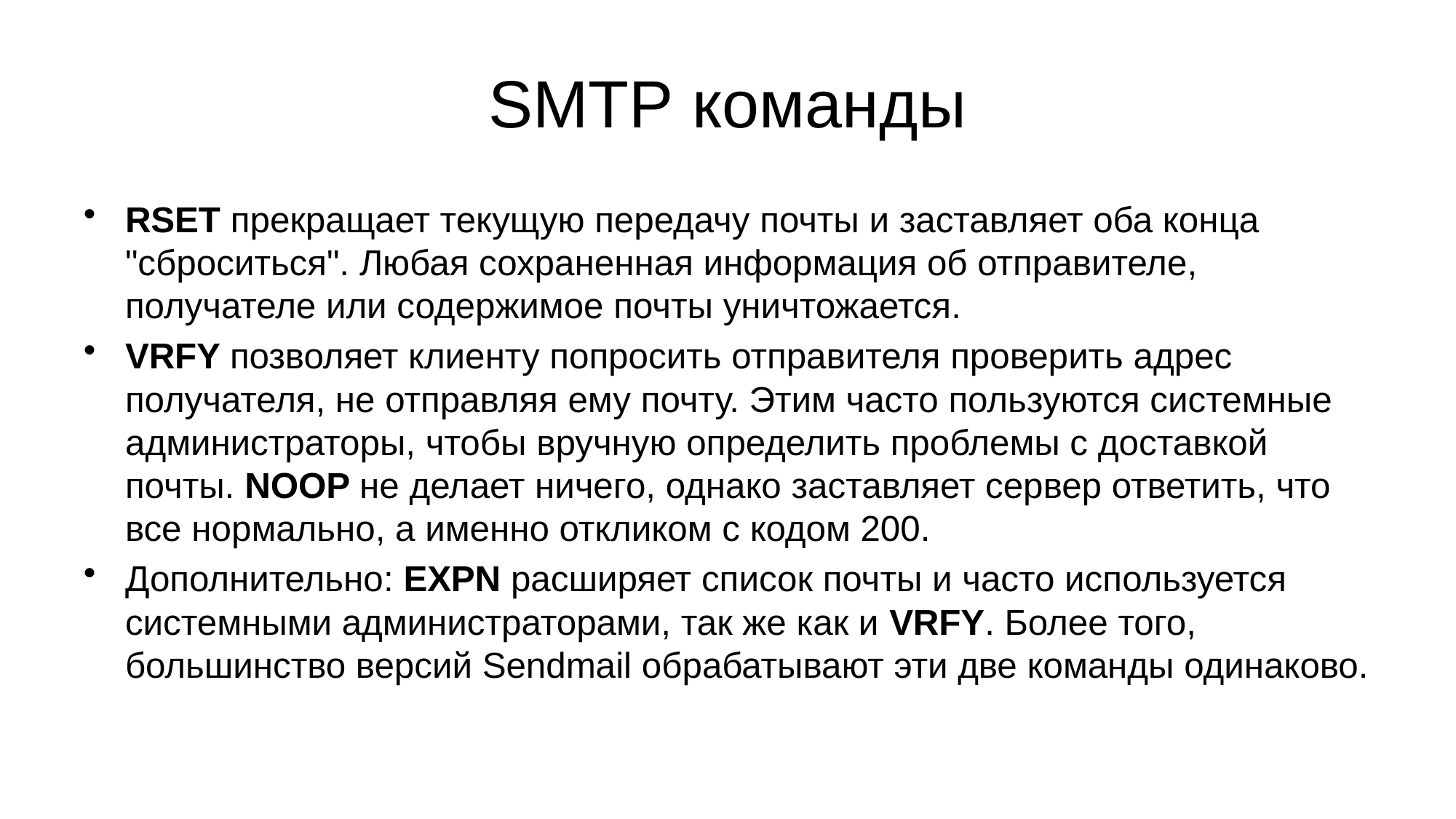

# SMTP команды
RSET прекращает текущую передачу почты и заставляет оба конца "сброситься". Любая сохраненная информация об отправителе, получателе или содержимое почты уничтожается.
VRFY позволяет клиенту попросить отправителя проверить адрес получателя, не отправляя ему почту. Этим часто пользуются системные администраторы, чтобы вручную определить проблемы с доставкой почты. NOOP не делает ничего, однако заставляет сервер ответить, что все нормально, а именно откликом с кодом 200.
Дополнительно: EXPN расширяет список почты и часто используется системными администраторами, так же как и VRFY. Более того, большинство версий Sendmail обрабатывают эти две команды одинаково.